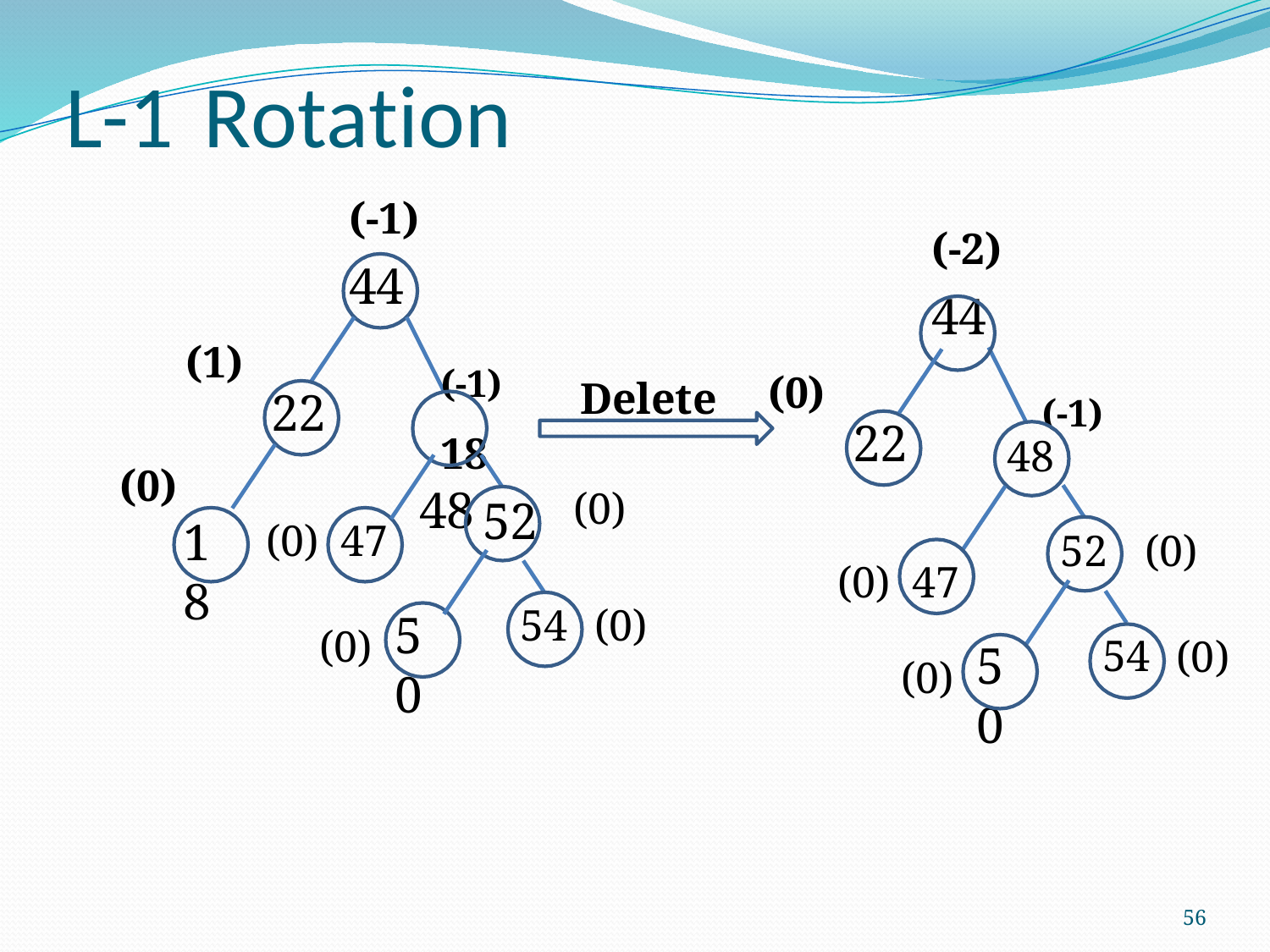

# L-1	Rotation
(-1)
44
(-2)
44

(1)
22

(-1)	Delete 18
48

(0)
22
  (-1)

48

(0)
18
(0)

52

(0)

47

52
(0)

(0)
47

50

50

54
(0)

(0)
54

(0)

(0)
56